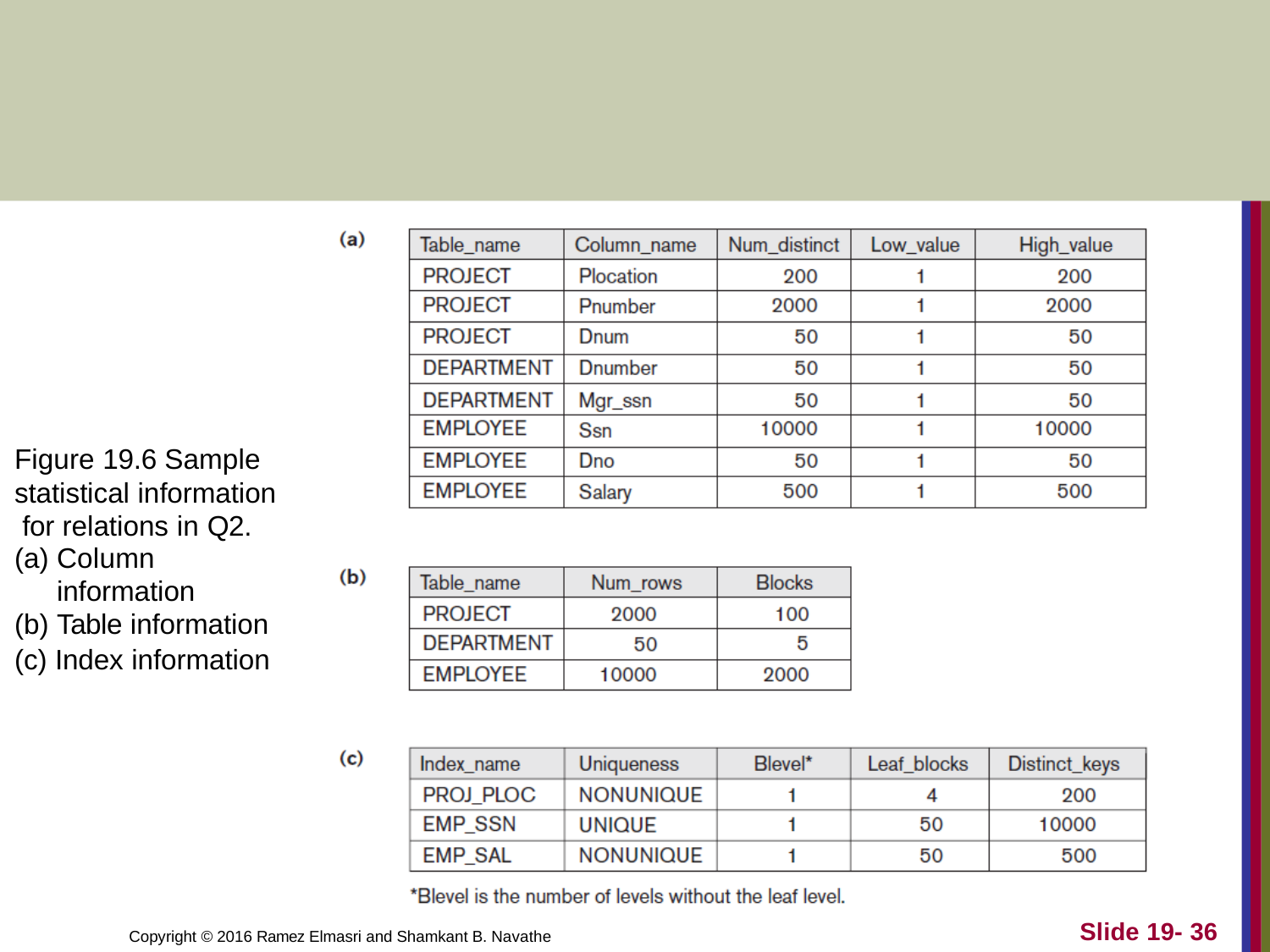

Figure 19.6 Sample  statistical information  for relations in Q2.
Column information
Table information
Index information
Slide 19- 36
Copyright © 2016 Ramez Elmasri and Shamkant B. Navathe